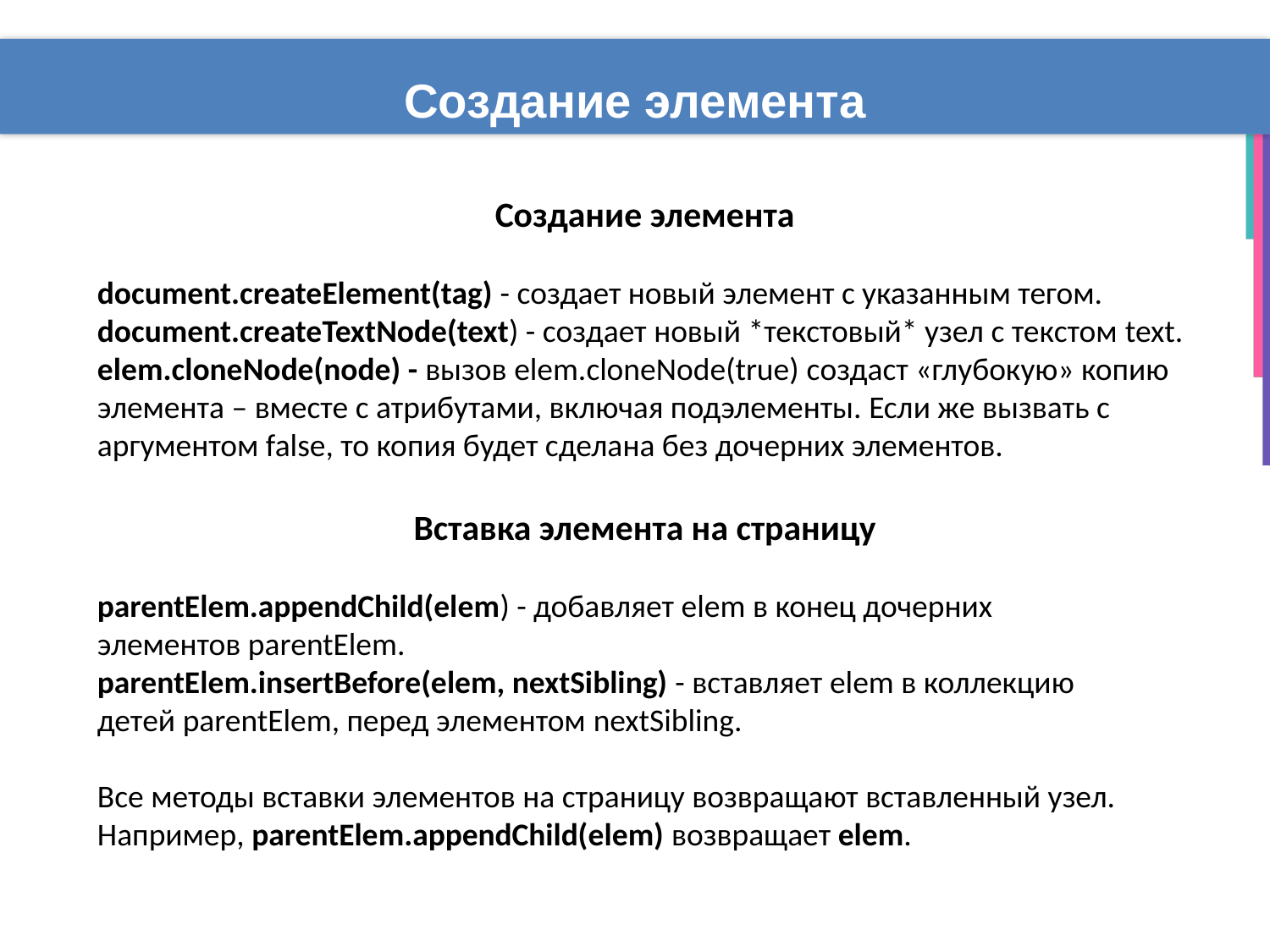

# Создание элемента
Создание элемента

document.createElement(tag) - создает новый элемент с указанным тегом.
document.createTextNode(text) - создает новый *текстовый* узел с текстом text.
elem.cloneNode(node) - вызов elem.cloneNode(true) создаст «глубокую» копию элемента – вместе с атрибутами, включая подэлементы. Если же вызвать с аргументом false, то копия будет сделана без дочерних элементов.

Вставка элемента на страницу

parentElem.appendChild(elem) - добавляет elem в конец дочерних элементов parentElem.
parentElem.insertBefore(elem, nextSibling) - вставляет elem в коллекцию детей parentElem, перед элементом nextSibling.

Все методы вставки элементов на страницу возвращают вставленный узел.
Например, parentElem.appendChild(elem) возвращает elem.